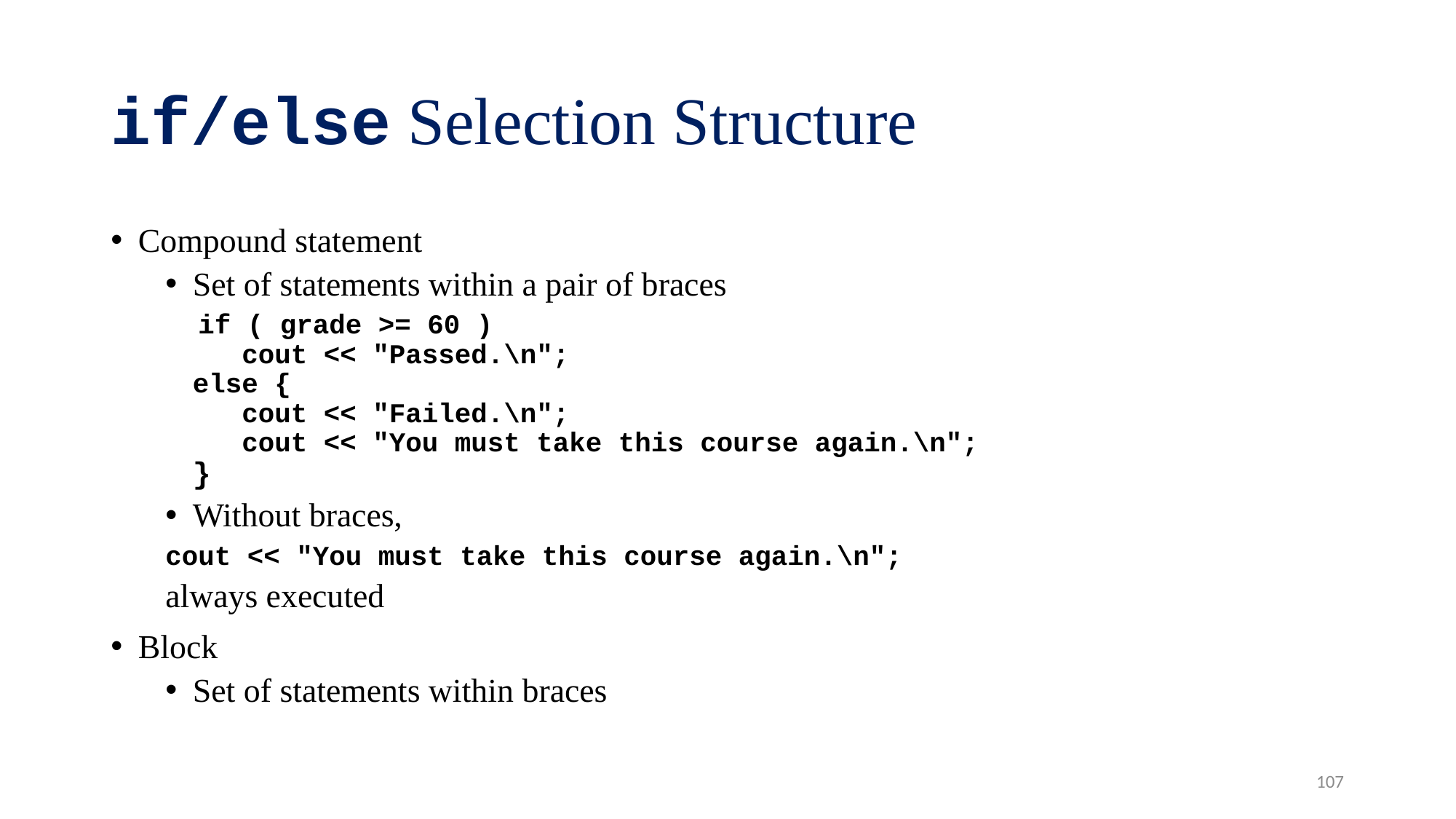

# if/else Selection Structure
Compound statement
Set of statements within a pair of braces
  if ( grade >= 60 )
   cout << "Passed.\n";
else {
   cout << "Failed.\n";
   cout << "You must take this course again.\n";
}
Without braces,
cout << "You must take this course again.\n";
always executed
Block
Set of statements within braces

107